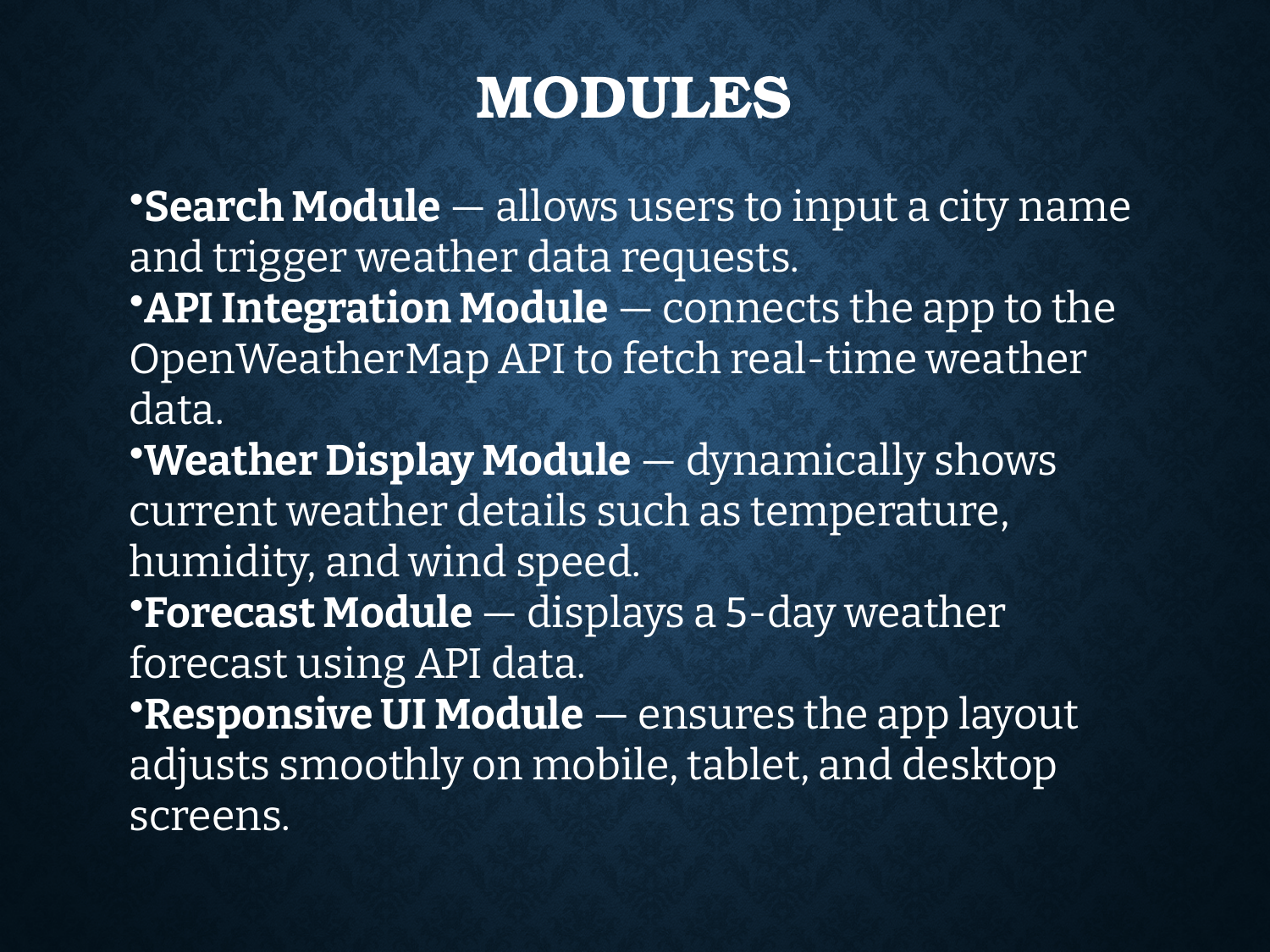

# Modules
Search Module — allows users to input a city name and trigger weather data requests.
API Integration Module — connects the app to the OpenWeatherMap API to fetch real-time weather data.
Weather Display Module — dynamically shows current weather details such as temperature, humidity, and wind speed.
Forecast Module — displays a 5-day weather forecast using API data.
Responsive UI Module — ensures the app layout adjusts smoothly on mobile, tablet, and desktop screens.